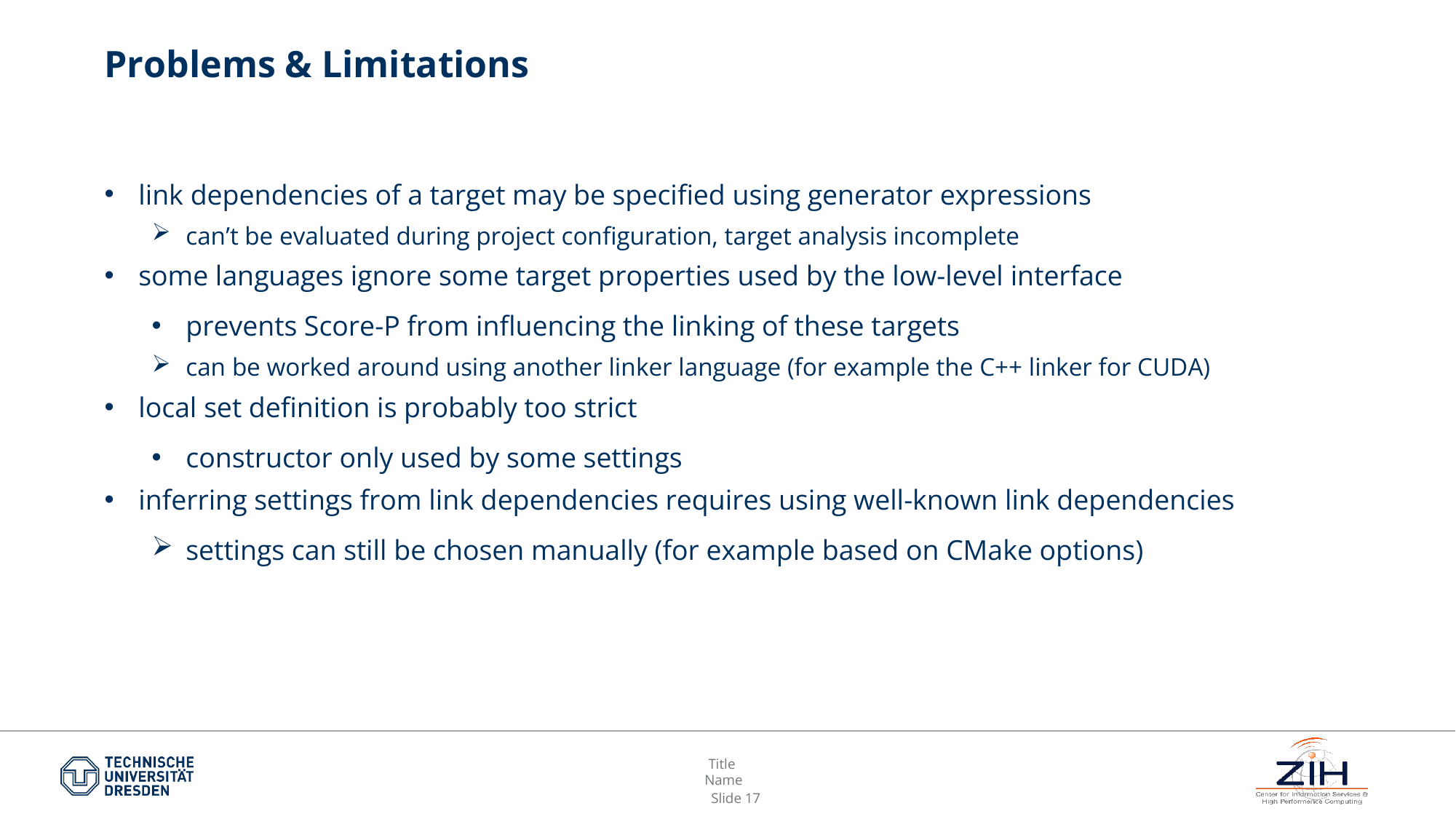

# Problems & Limitations
link dependencies of a target may be specified using generator expressions
can’t be evaluated during project configuration, target analysis incomplete
some languages ignore some target properties used by the low-level interface
prevents Score-P from influencing the linking of these targets
can be worked around using another linker language (for example the C++ linker for CUDA)
local set definition is probably too strict
constructor only used by some settings
inferring settings from link dependencies requires using well-known link dependencies
settings can still be chosen manually (for example based on CMake options)